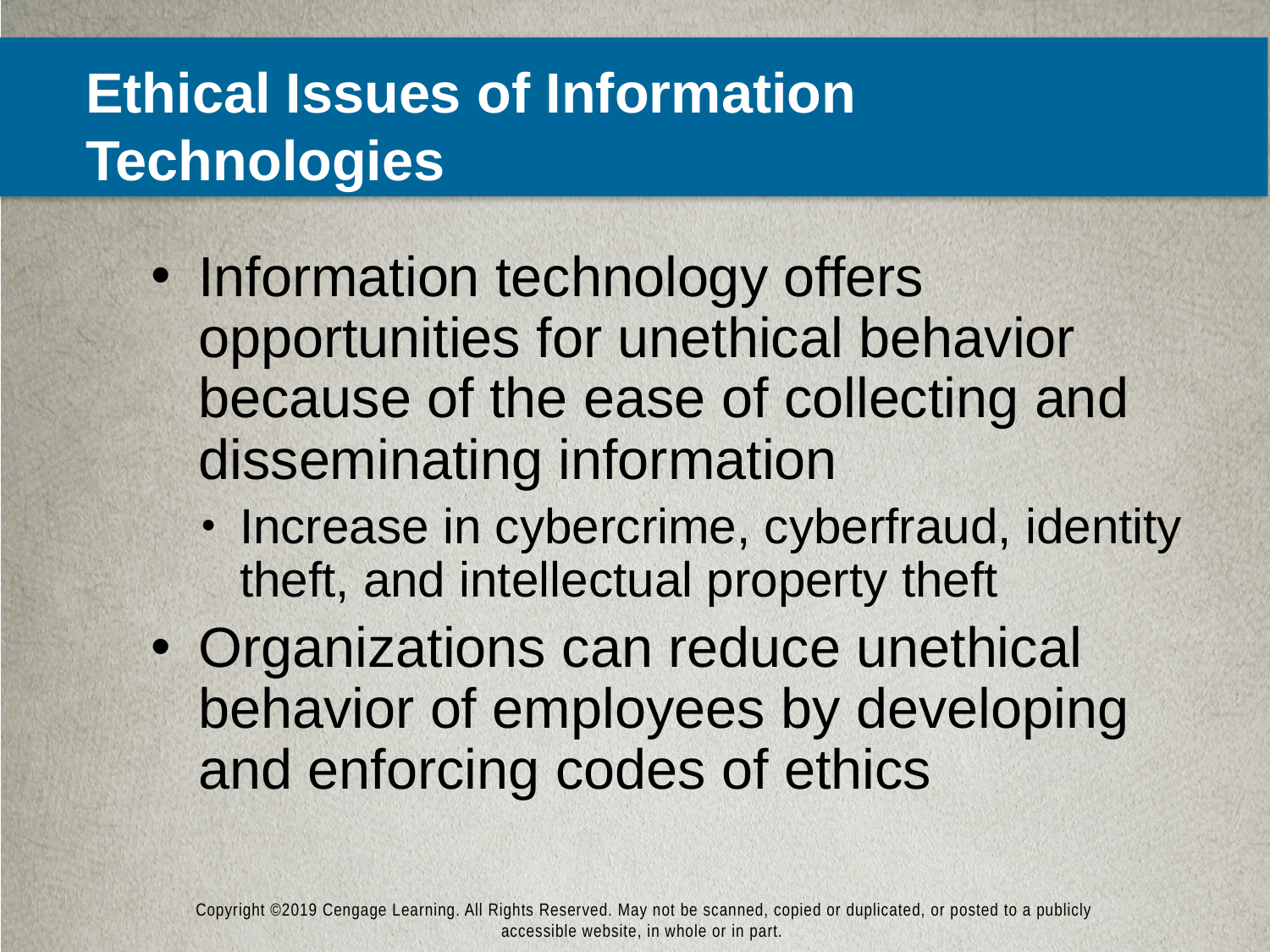

# Ethical Issues of Information Technologies
Information technology offers opportunities for unethical behavior because of the ease of collecting and disseminating information
Increase in cybercrime, cyberfraud, identity theft, and intellectual property theft
Organizations can reduce unethical behavior of employees by developing and enforcing codes of ethics